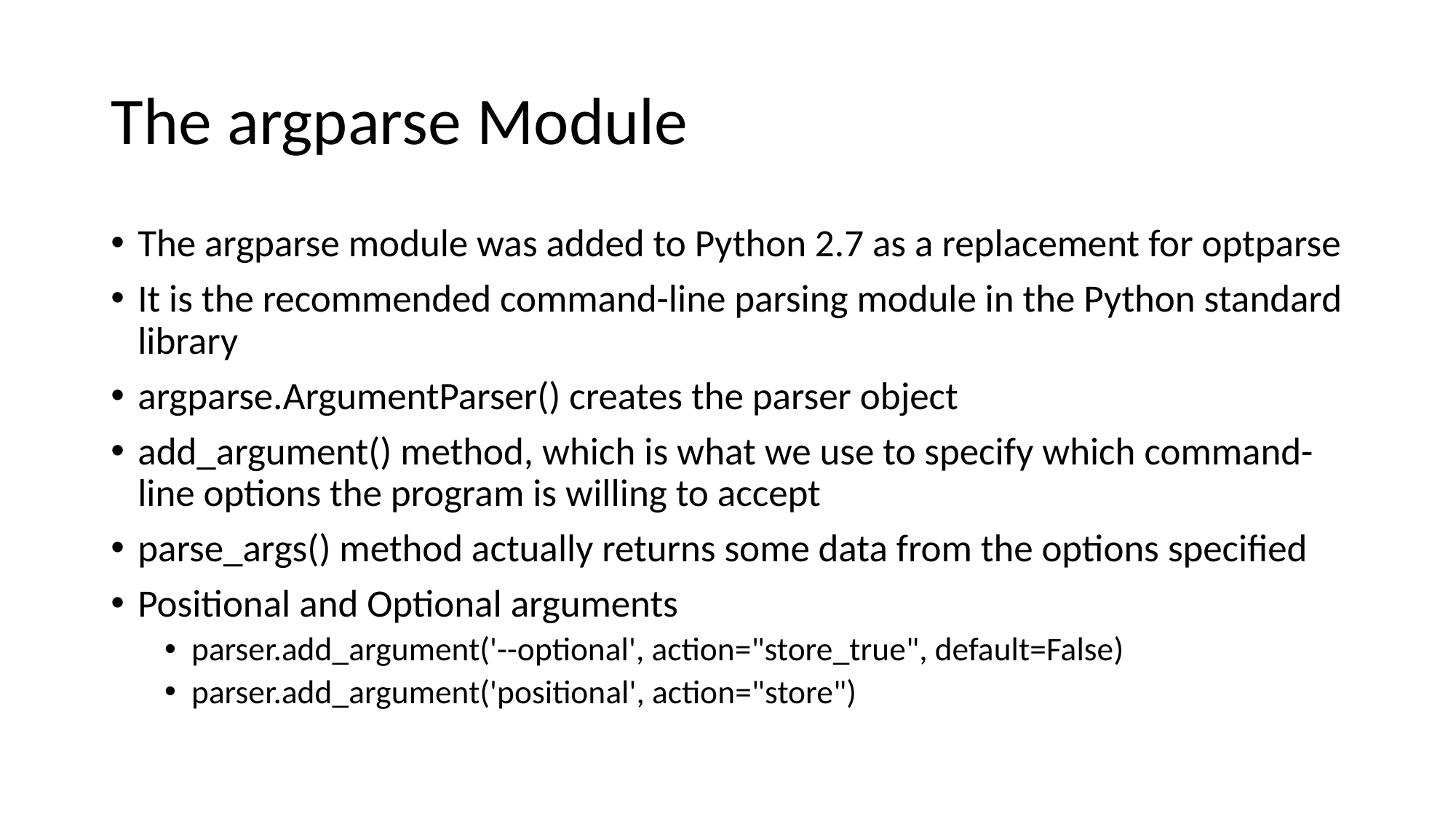

# The argparse Module
The argparse module was added to Python 2.7 as a replacement for optparse
It is the recommended command-line parsing module in the Python standard library
argparse.ArgumentParser() creates the parser object
add_argument() method, which is what we use to specify which command-line options the program is willing to accept
parse_args() method actually returns some data from the options specified
Positional and Optional arguments
parser.add_argument('--optional', action="store_true", default=False)
parser.add_argument('positional', action="store")